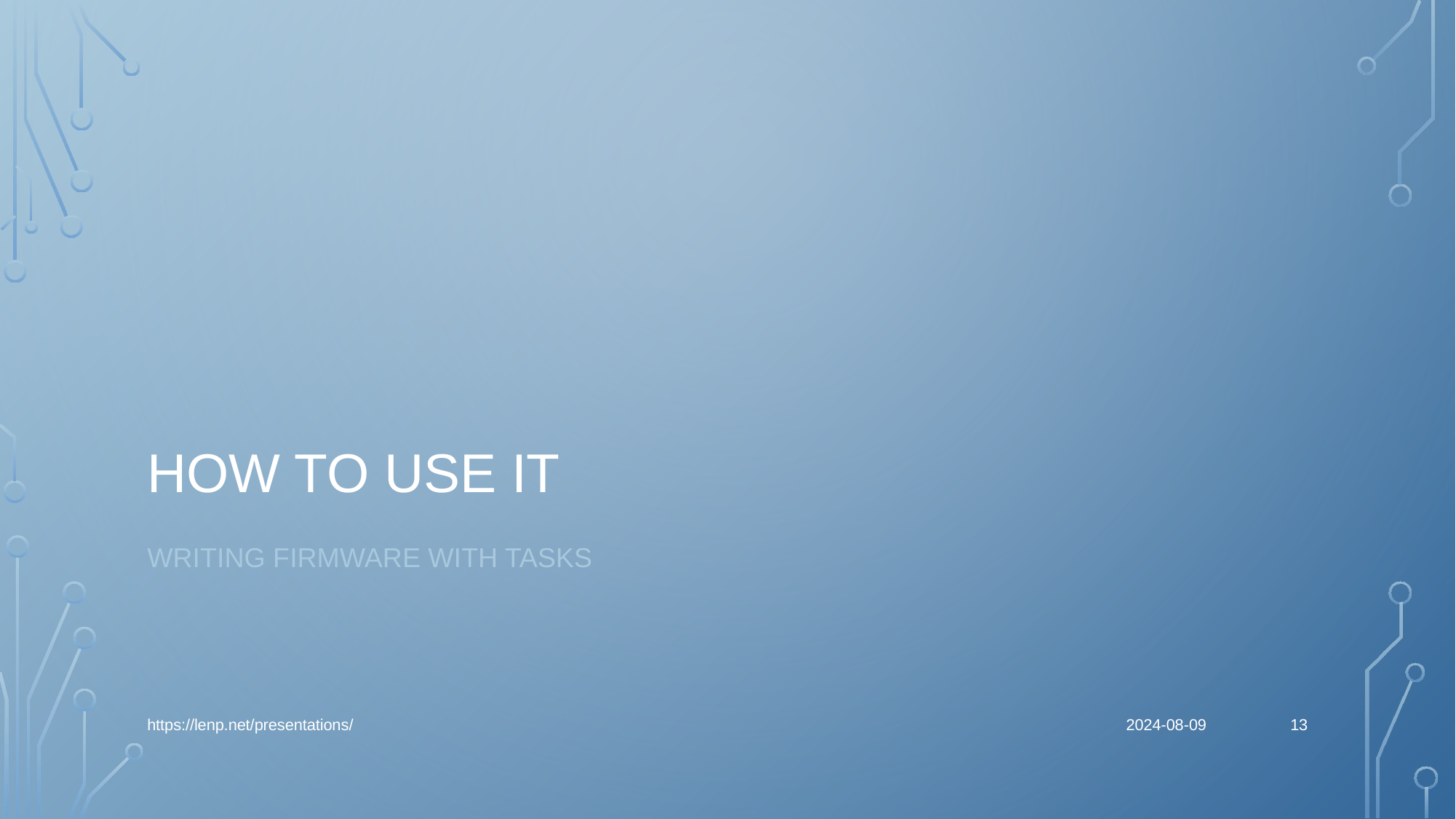

# How To Use It
Writing firmware with tasks
13
https://lenp.net/presentations/
2024-08-09